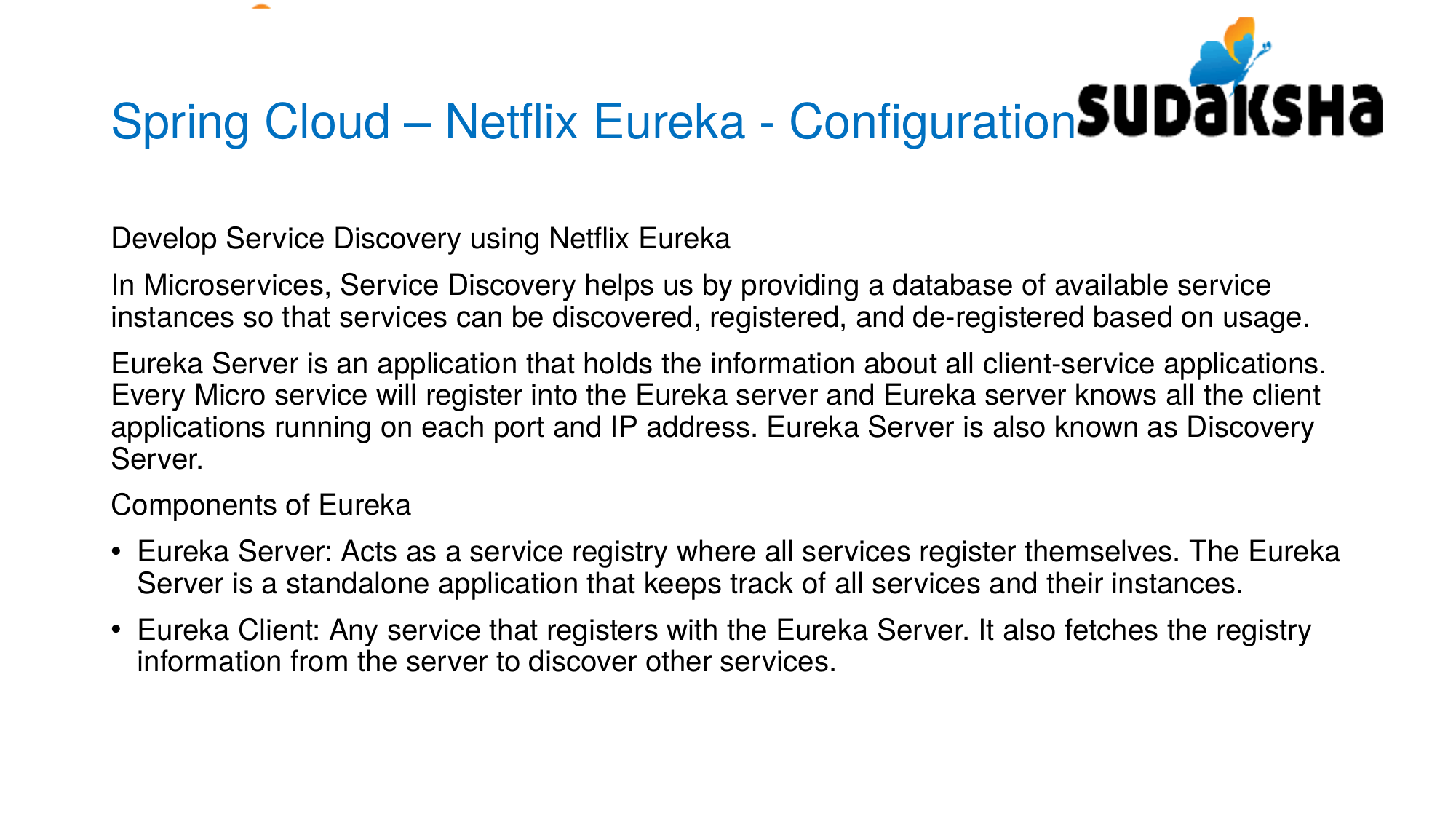

# Spring Cloud – Netflix Eureka - Configuration
Develop Service Discovery using Netflix Eureka
In Microservices, Service Discovery helps us by providing a database of available service instances so that services can be discovered, registered, and de-registered based on usage.
Eureka Server is an application that holds the information about all client-service applications. Every Micro service will register into the Eureka server and Eureka server knows all the client applications running on each port and IP address. Eureka Server is also known as Discovery Server.
Components of Eureka
Eureka Server: Acts as a service registry where all services register themselves. The Eureka Server is a standalone application that keeps track of all services and their instances.
Eureka Client: Any service that registers with the Eureka Server. It also fetches the registry information from the server to discover other services.